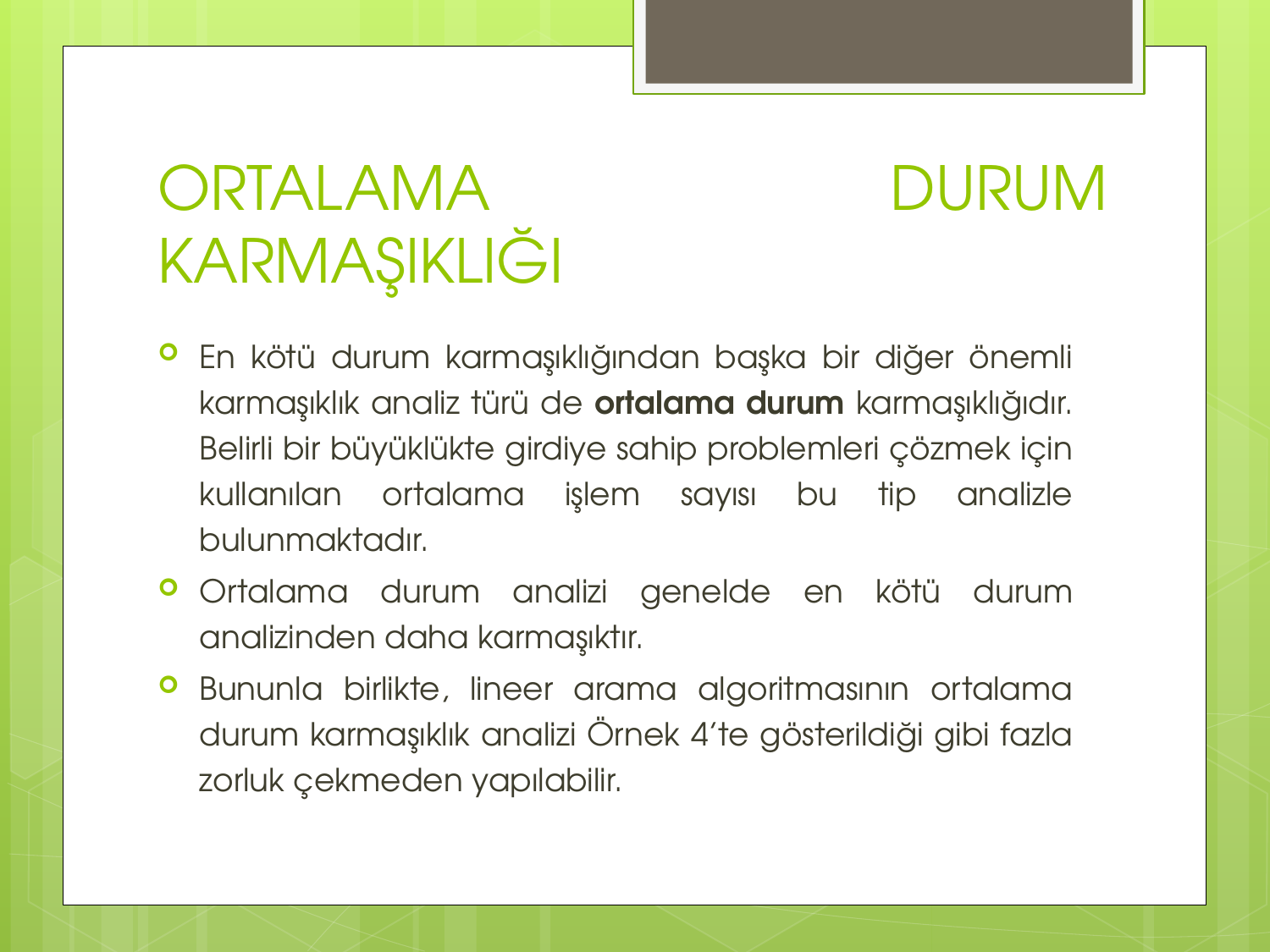

# ORTALAMA DURUM KARMAŞIKLIĞI
En kötü durum karmaşıklığından başka bir diğer önemli karmaşıklık analiz türü de ortalama durum karmaşıklığıdır. Belirli bir büyük­lükte girdiye sahip problemleri çözmek için kullanılan ortalama işlem sayısı bu tip analizle bulunmaktadır.
Ortalama durum analizi genelde en kötü durum analizinden daha karmaşıktır.
Bununla birlikte, lineer arama algoritmasının ortalama durum karmaşıklık analizi Örnek 4’te gösterildiği gibi fazla zorluk çekmeden yapılabilir.